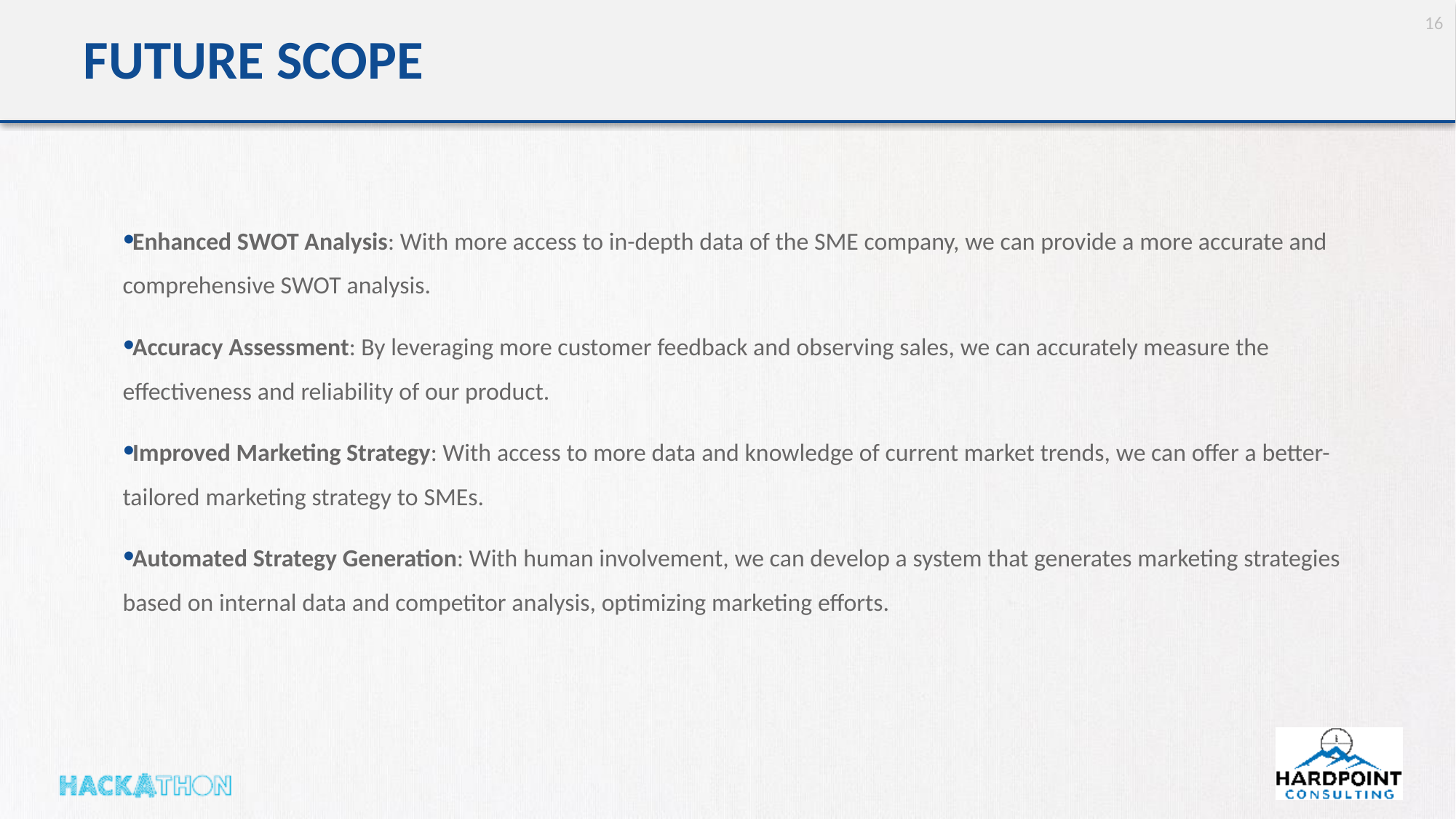

16
# FUTURE SCOPE
Enhanced SWOT Analysis: With more access to in-depth data of the SME company, we can provide a more accurate and comprehensive SWOT analysis.
Accuracy Assessment: By leveraging more customer feedback and observing sales, we can accurately measure the effectiveness and reliability of our product.
Improved Marketing Strategy: With access to more data and knowledge of current market trends, we can offer a better-tailored marketing strategy to SMEs.
Automated Strategy Generation: With human involvement, we can develop a system that generates marketing strategies based on internal data and competitor analysis, optimizing marketing efforts.